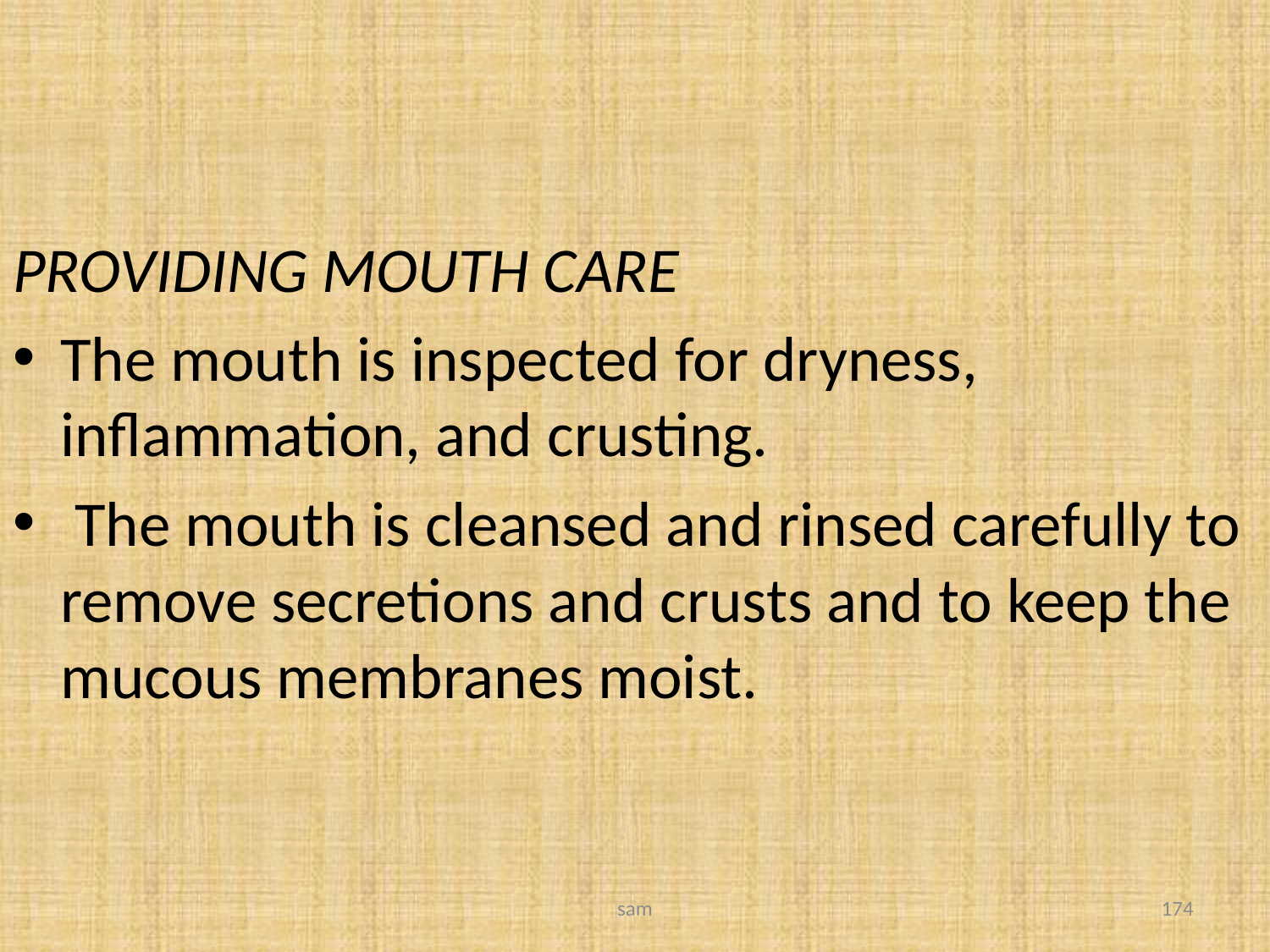

#
PROVIDING MOUTH CARE
The mouth is inspected for dryness, inflammation, and crusting.
 The mouth is cleansed and rinsed carefully to remove secretions and crusts and to keep the mucous membranes moist.

sam
174